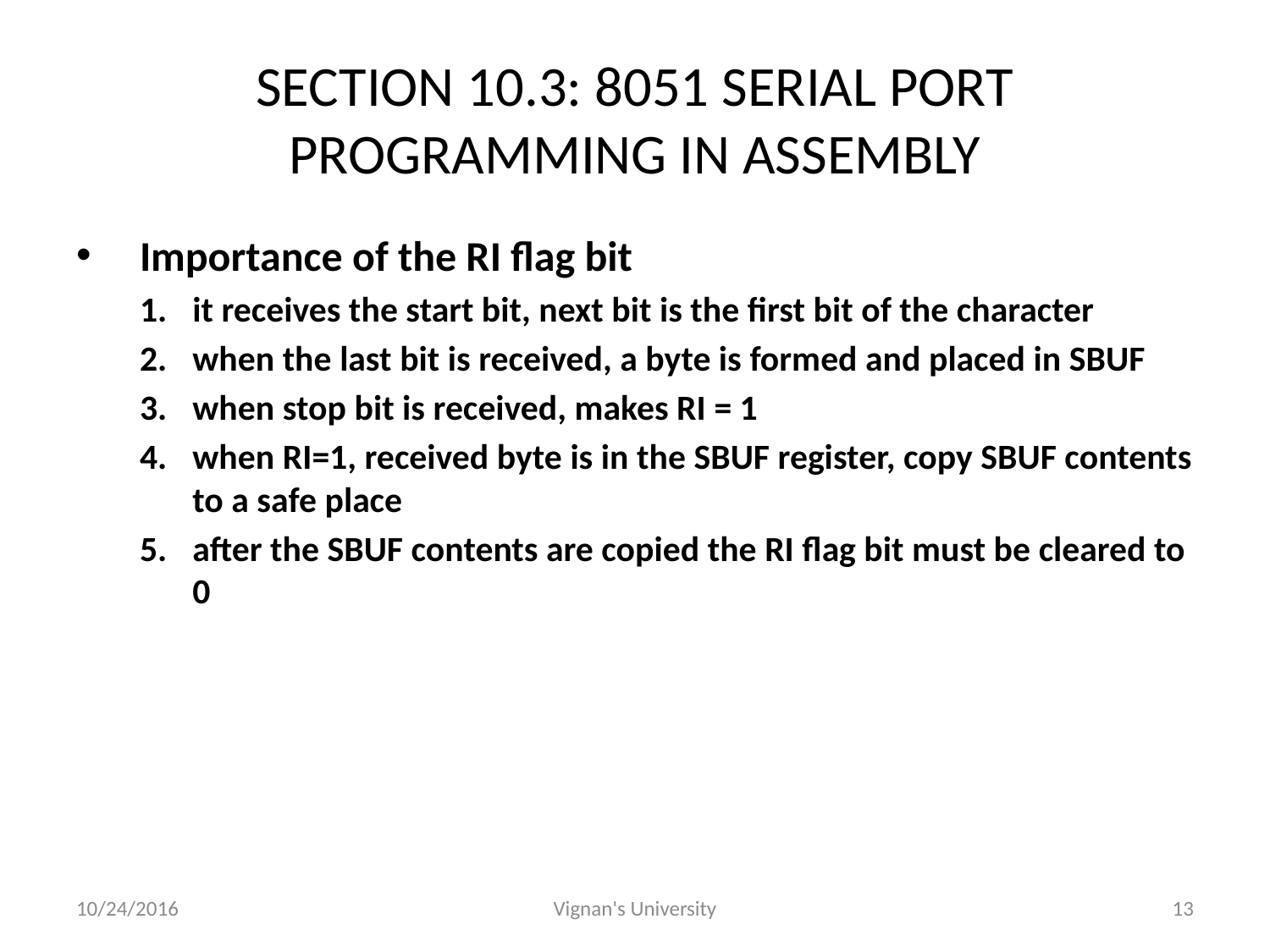

# SECTION 10.3: 8051 SERIAL PORT PROGRAMMING IN ASSEMBLY
Importance of the RI flag bit
it receives the start bit, next bit is the first bit of the character
when the last bit is received, a byte is formed and placed in SBUF
when stop bit is received, makes RI = 1
when RI=1, received byte is in the SBUF register, copy SBUF contents to a safe place
after the SBUF contents are copied the RI flag bit must be cleared to 0

10/24/2016
Vignan's University
13